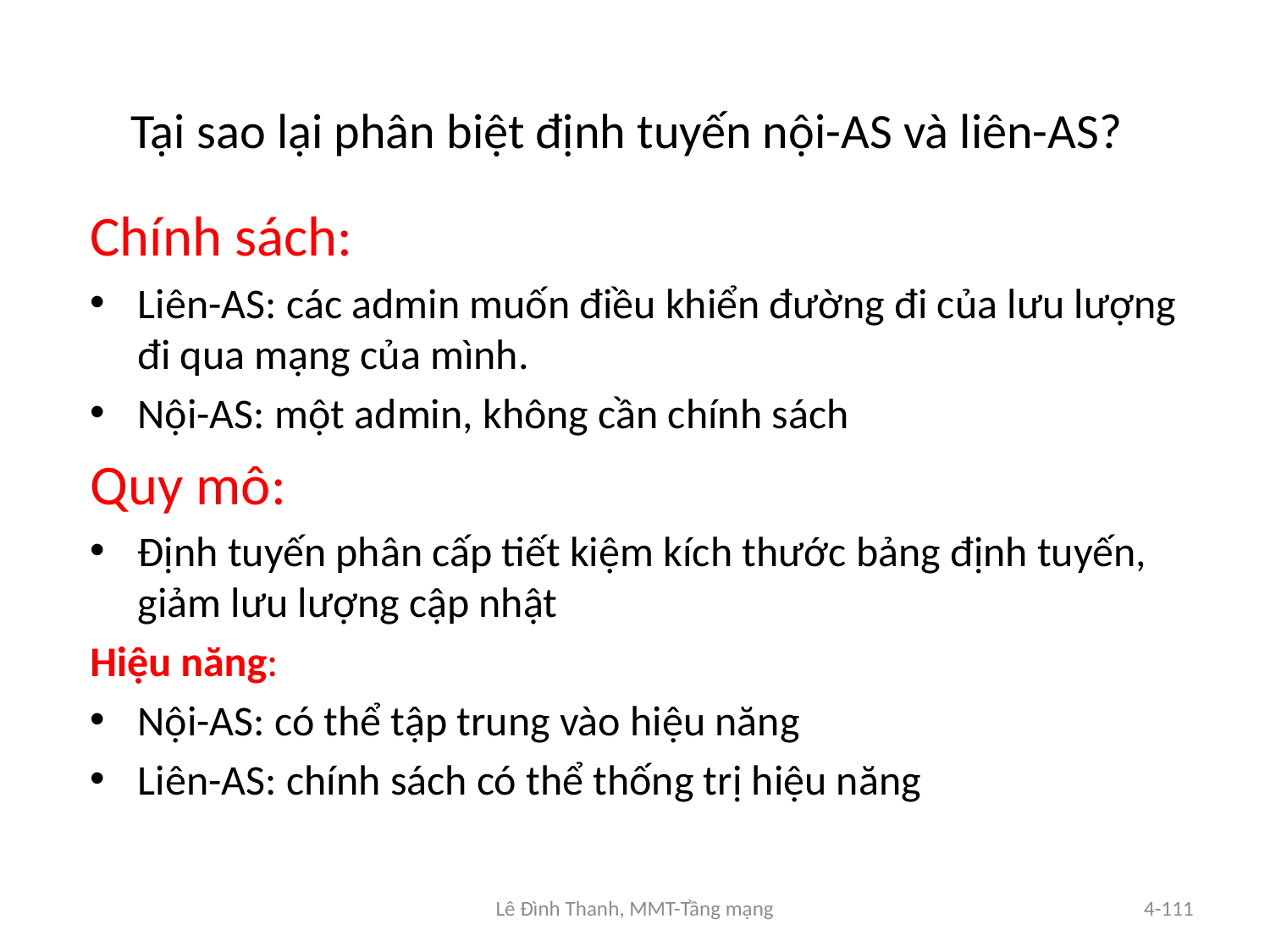

# Tại sao lại phân biệt định tuyến nội-AS và liên-AS?
Chính sách:
Liên-AS: các admin muốn điều khiển đường đi của lưu lượng đi qua mạng của mình.
Nội-AS: một admin, không cần chính sách
Quy mô:
Định tuyến phân cấp tiết kiệm kích thước bảng định tuyến, giảm lưu lượng cập nhật
Hiệu năng:
Nội-AS: có thể tập trung vào hiệu năng
Liên-AS: chính sách có thể thống trị hiệu năng
Lê Đình Thanh, MMT-Tầng mạng
4-111